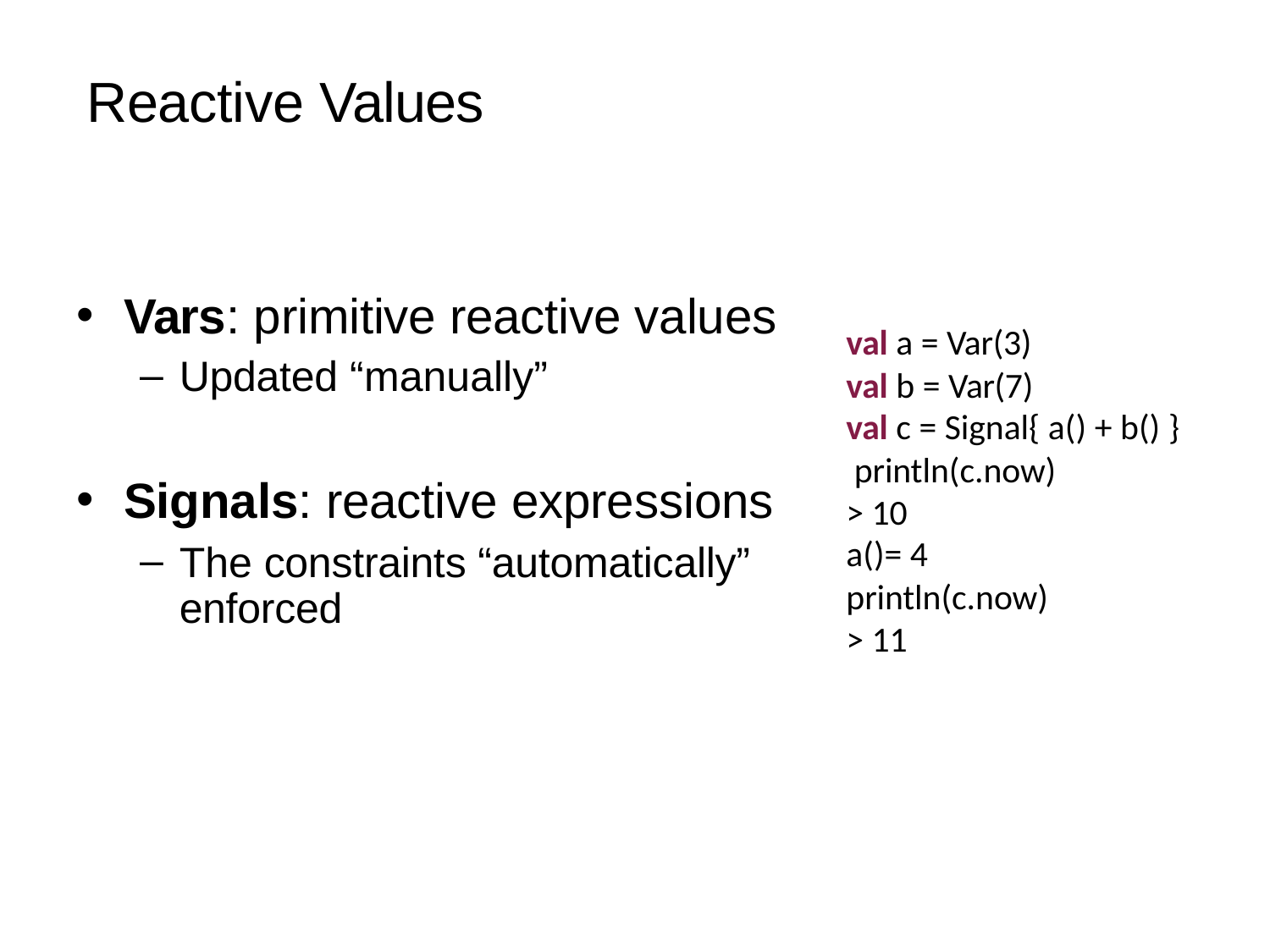

# Reactive Values
Vars: primitive reactive values
Updated “manually”

Signals: reactive expressions
The constraints “automatically”  enforced
val a = Var(3)
val b = Var(7)
val c = Signal{ a() + b() }  println(c.now)
> 10
a()= 4
println(c.now)
> 11